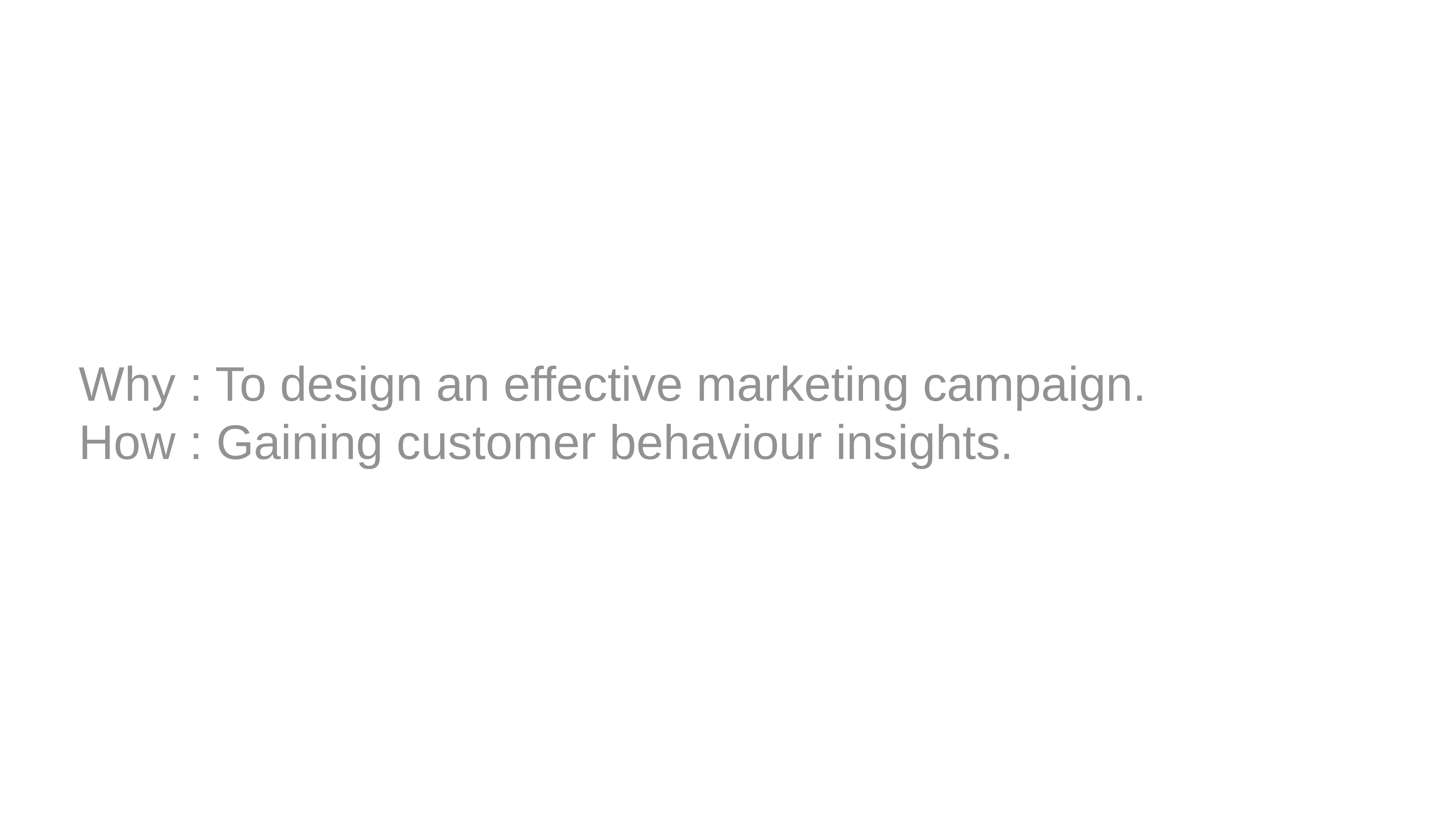

Why : To design an effective marketing campaign.
How : Gaining customer behaviour insights.